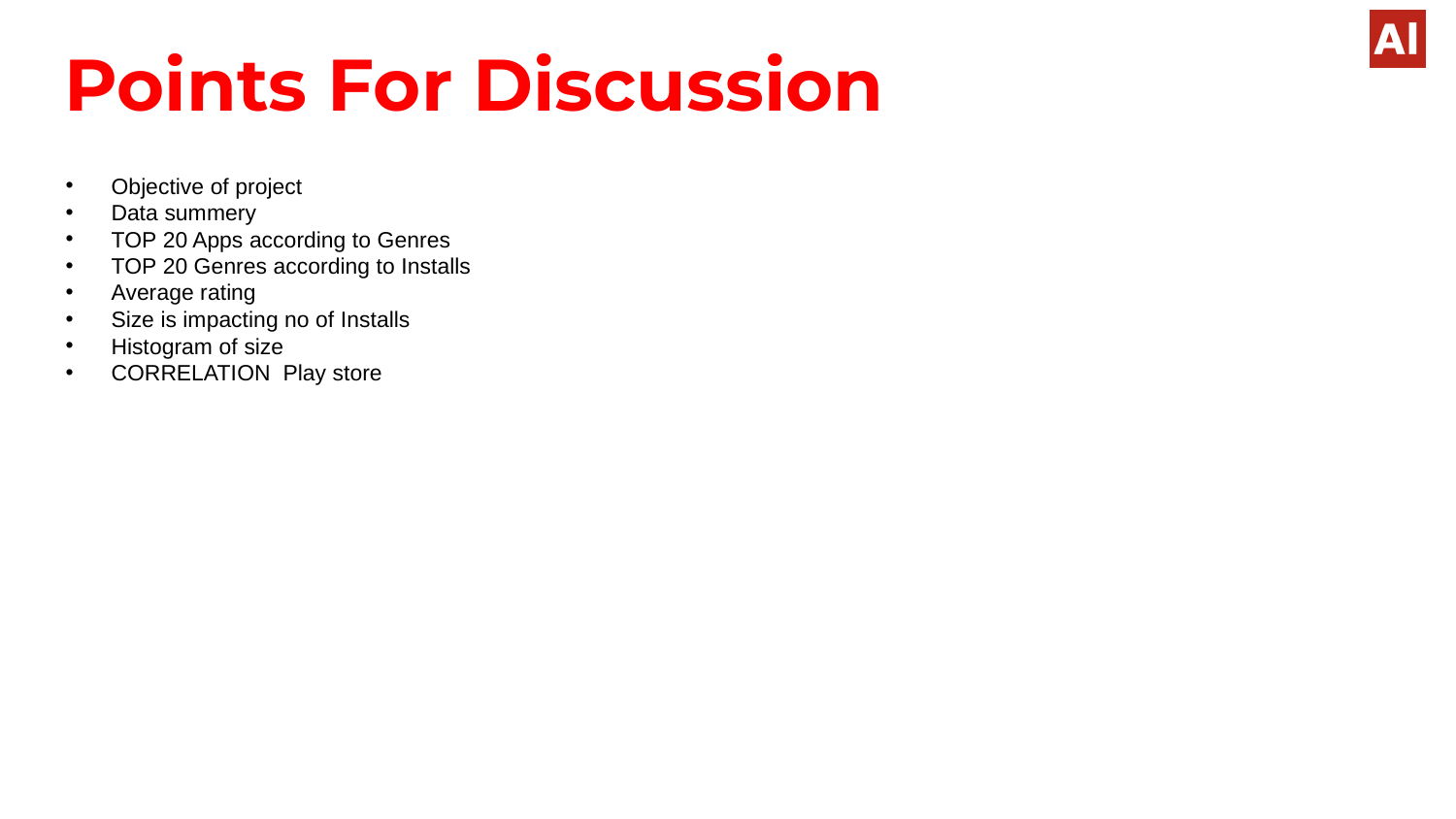

# Points For Discussion

Objective of project
Data summery
TOP 20 Apps according to Genres
TOP 20 Genres according to Installs
Average rating
Size is impacting no of Installs
Histogram of size
CORRELATION  Play store